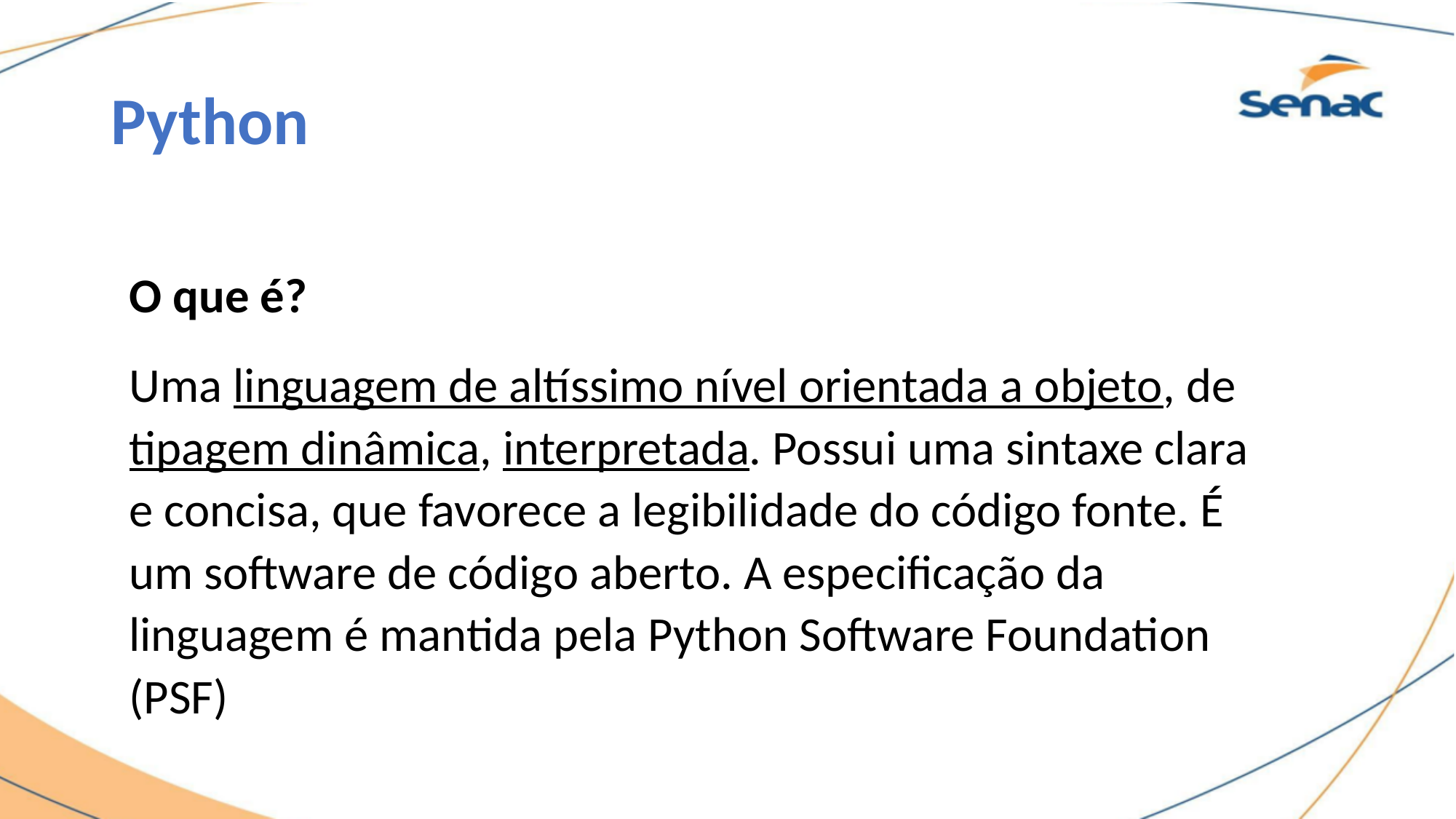

# Python
O que é?
Uma linguagem de altíssimo nível orientada a objeto, de tipagem dinâmica, interpretada. Possui uma sintaxe clara e concisa, que favorece a legibilidade do código fonte. É um software de código aberto. A especificação da linguagem é mantida pela Python Software Foundation (PSF)